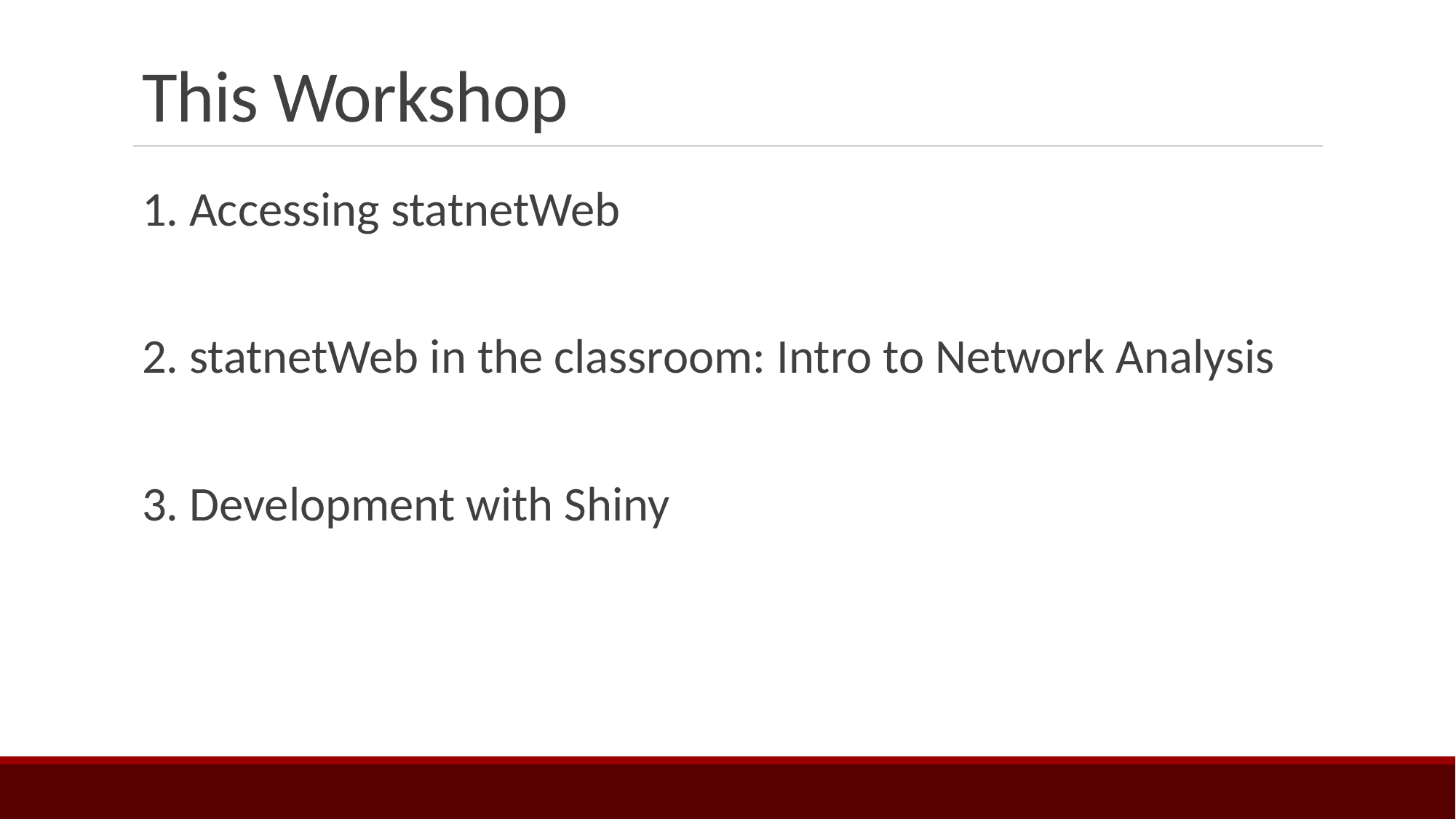

# This Workshop
1. Accessing statnetWeb

2. statnetWeb in the classroom: Intro to Network Analysis

3. Development with Shiny